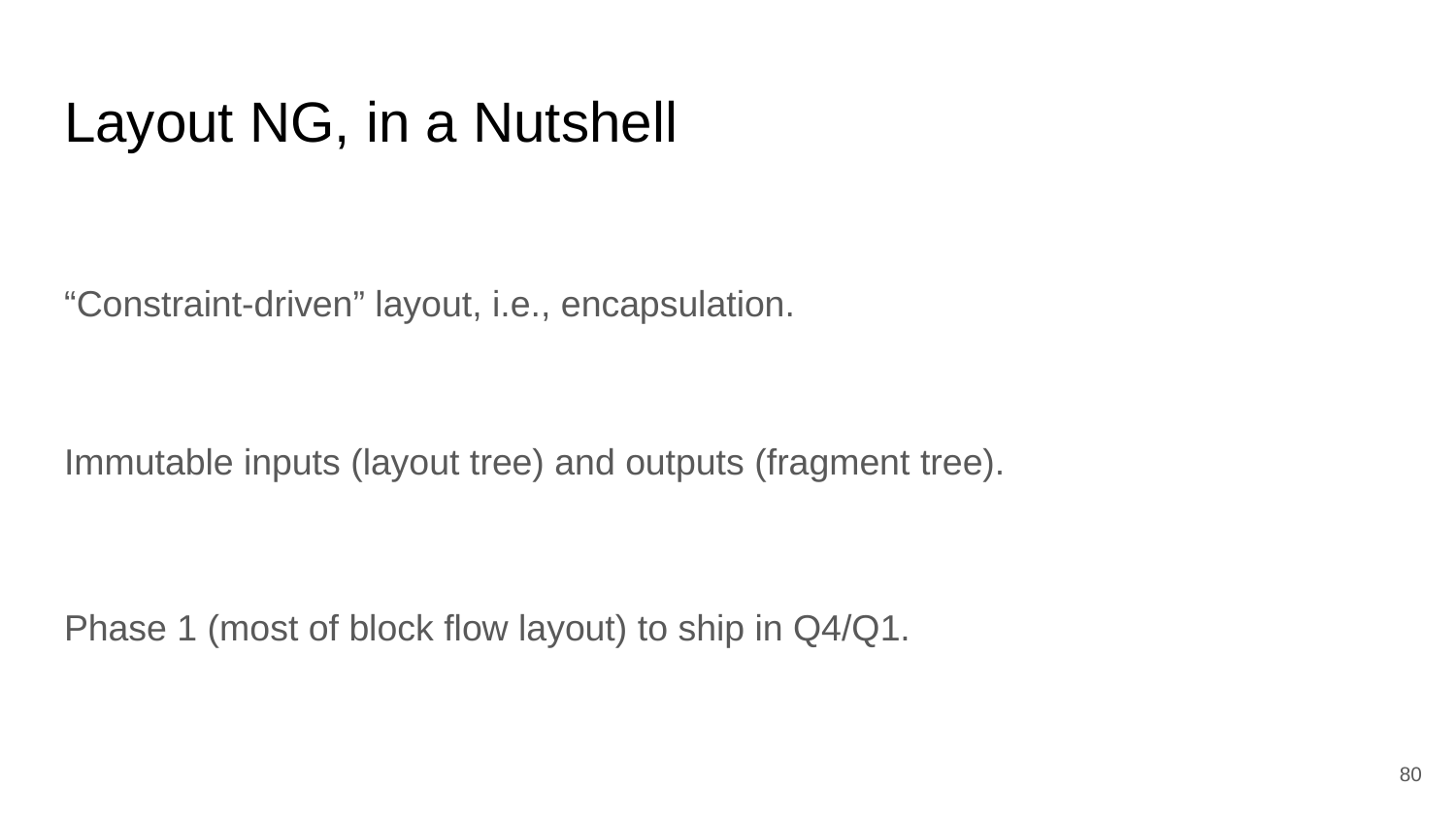

# Layout NG, in a Nutshell

“Constraint-driven” layout, i.e., encapsulation.

Immutable inputs (layout tree) and outputs (fragment tree).

Phase 1 (most of block flow layout) to ship in Q4/Q1.
80